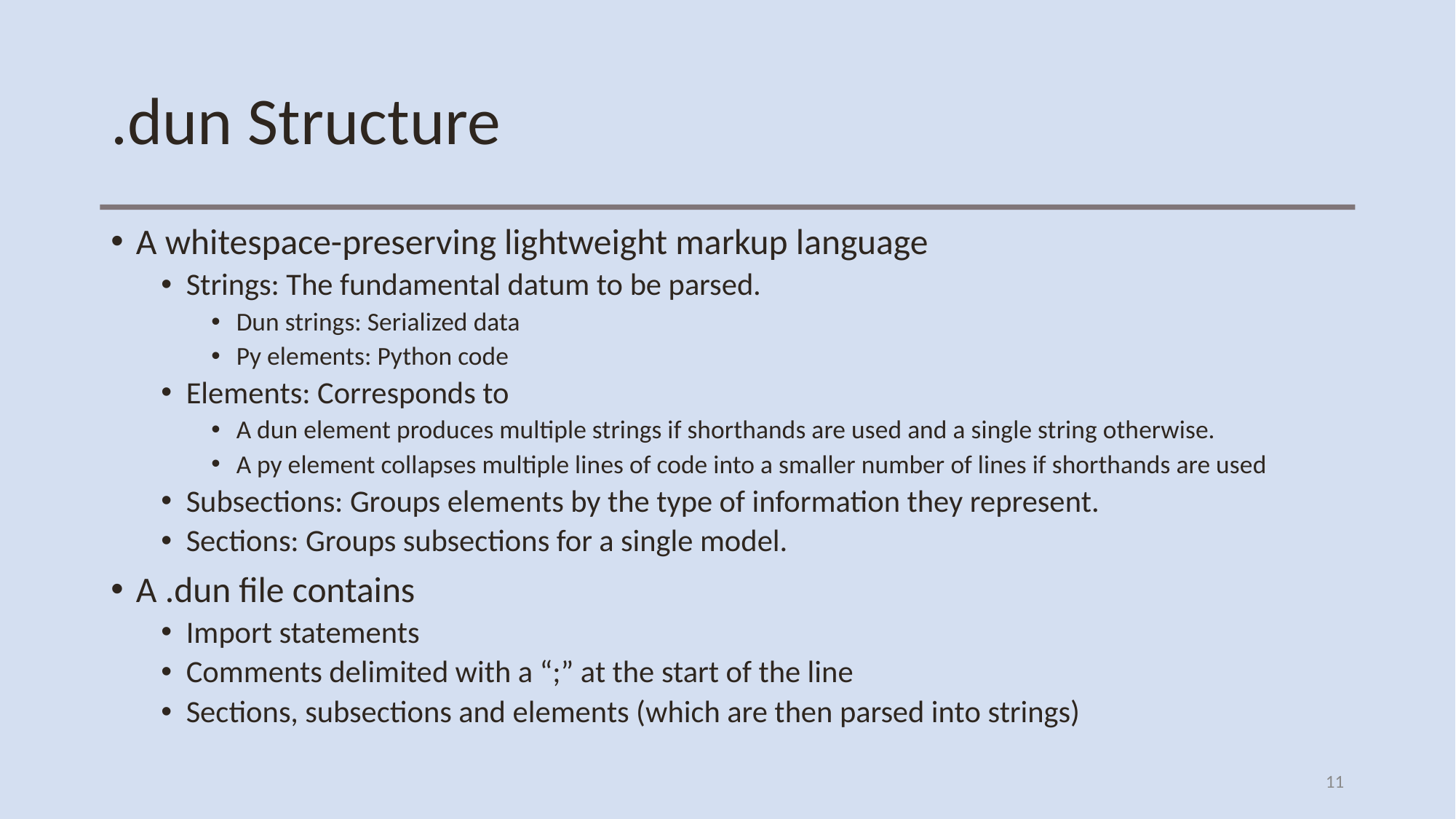

# .dun Structure
A whitespace-preserving lightweight markup language
Strings: The fundamental datum to be parsed.
Dun strings: Serialized data
Py elements: Python code
Elements: Corresponds to
A dun element produces multiple strings if shorthands are used and a single string otherwise.
A py element collapses multiple lines of code into a smaller number of lines if shorthands are used
Subsections: Groups elements by the type of information they represent.
Sections: Groups subsections for a single model.
A .dun file contains
Import statements
Comments delimited with a “;” at the start of the line
Sections, subsections and elements (which are then parsed into strings)

11